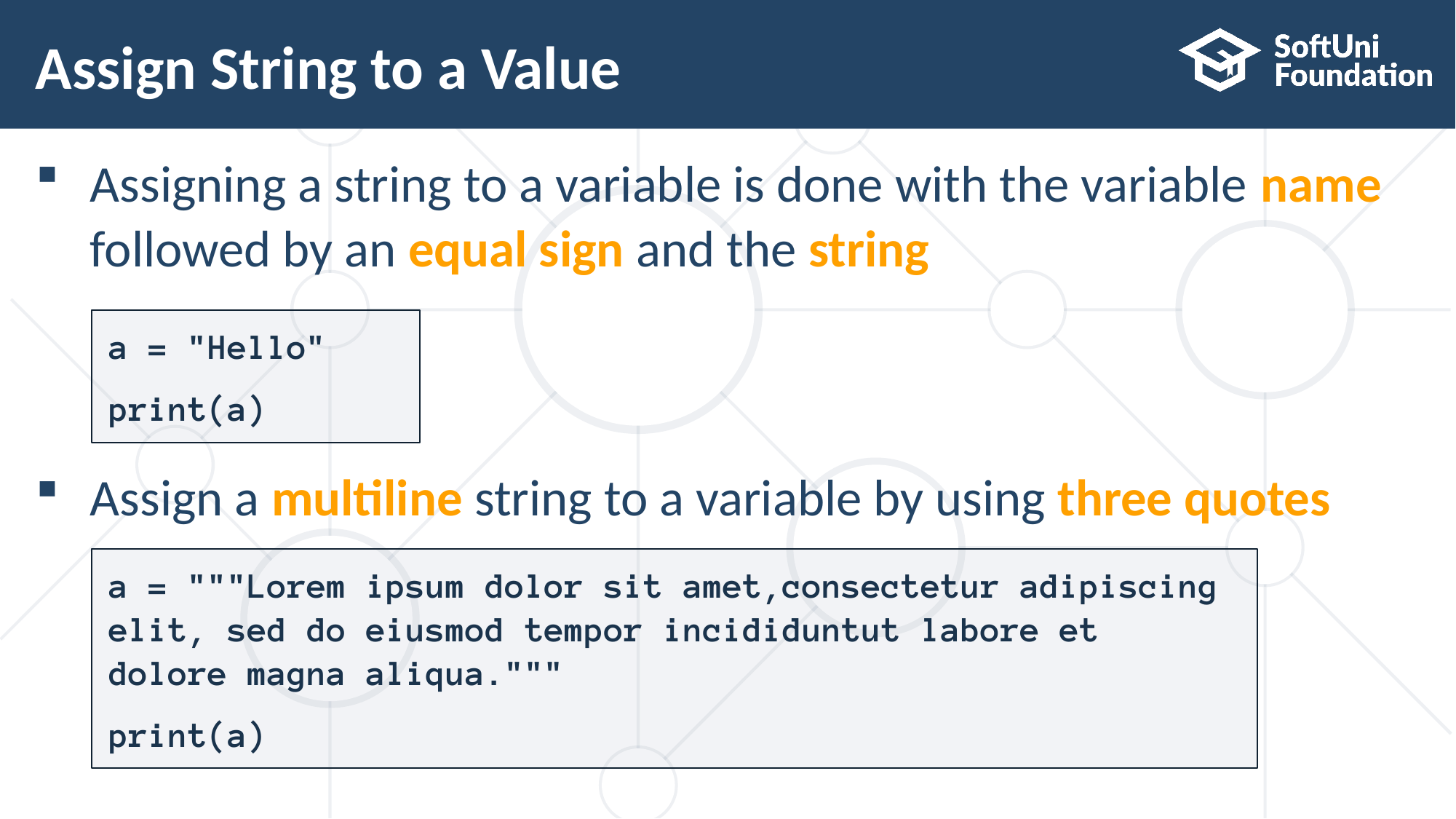

# Assign String to a Value
Assigning a string to a variable is done with the variable name
followed by an equal sign and the string

Assign a multiline string to a variable by using three quotes
a = "Hello"
print(a)
a = """Lorem ipsum dolor sit amet,consectetur adipiscing elit, sed do eiusmod tempor incididuntut labore et
dolore magna aliqua."""
print(a)